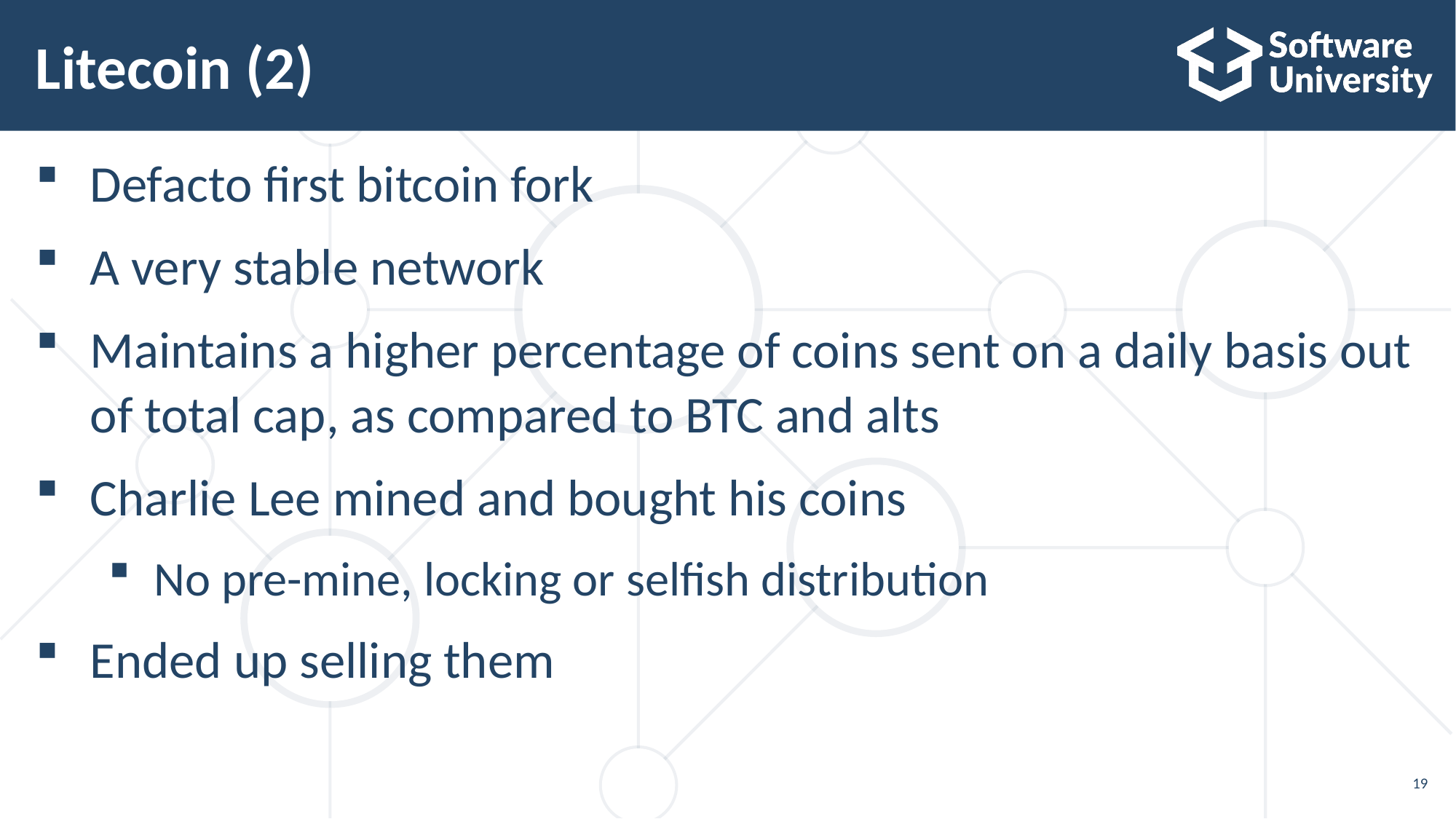

# Litecoin (2)
Defacto first bitcoin fork
A very stable network
Maintains a higher percentage of coins sent on a daily basis out of total cap, as compared to BTC and alts
Charlie Lee mined and bought his coins
No pre-mine, locking or selfish distribution
Ended up selling them
19